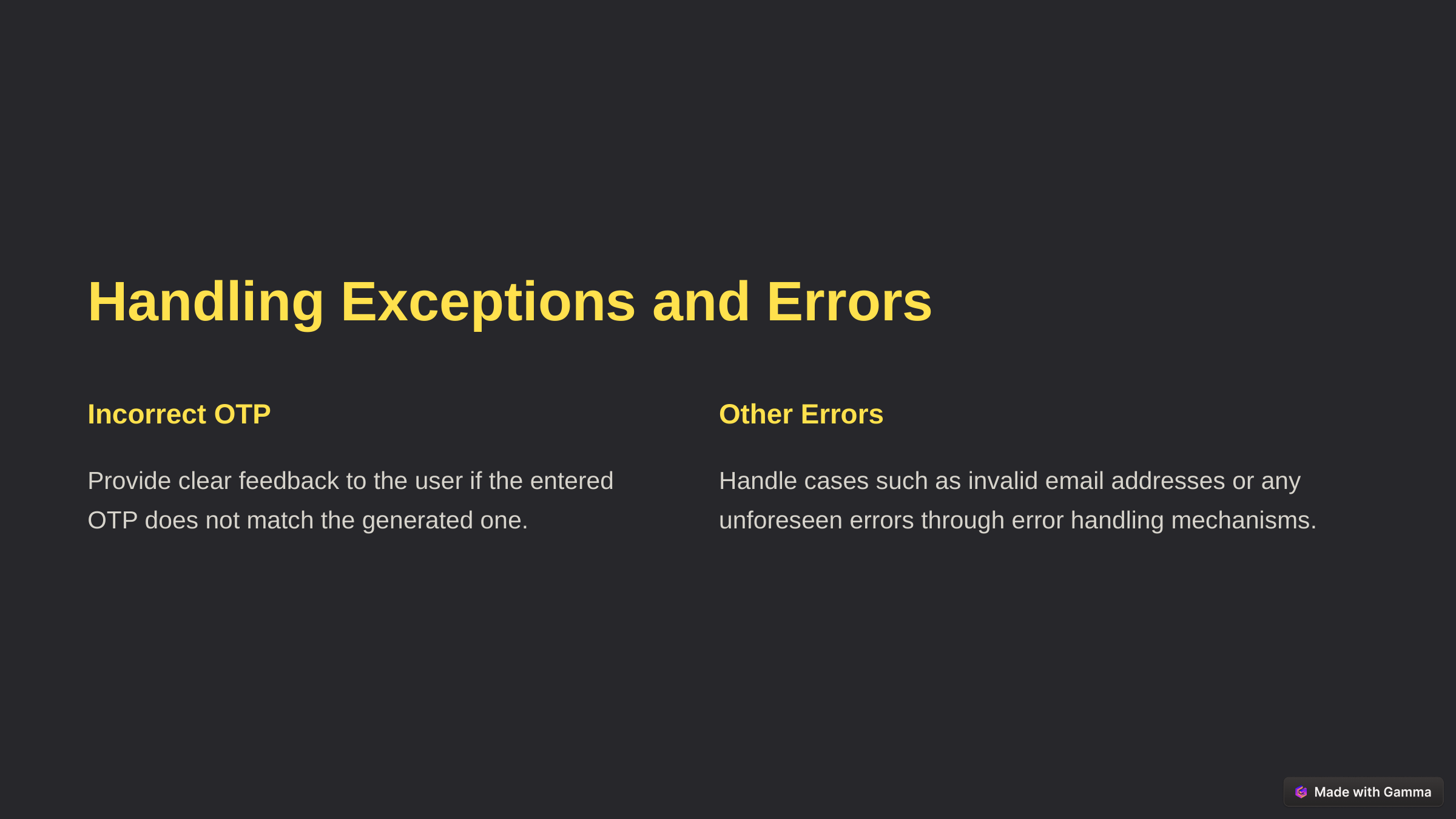

Handling Exceptions and Errors
Incorrect OTP
Other Errors
Provide clear feedback to the user if the entered OTP does not match the generated one.
Handle cases such as invalid email addresses or any unforeseen errors through error handling mechanisms.